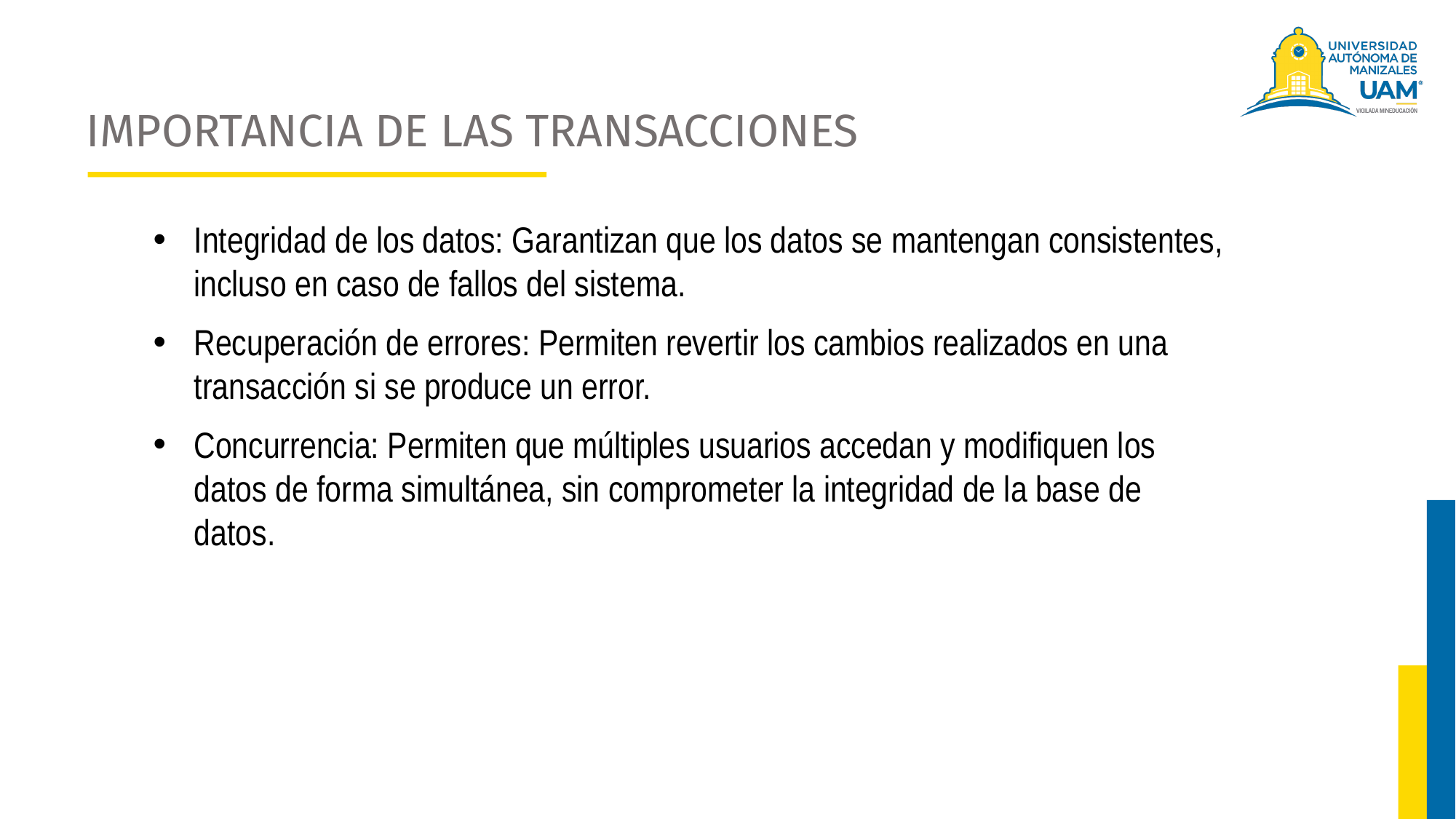

# IMPORTANCIA DE LAS TRANSACCIONES

Integridad de los datos: Garantizan que los datos se mantengan consistentes, incluso en caso de fallos del sistema.
Recuperación de errores: Permiten revertir los cambios realizados en una transacción si se produce un error.
Concurrencia: Permiten que múltiples usuarios accedan y modifiquen los datos de forma simultánea, sin comprometer la integridad de la base de datos.